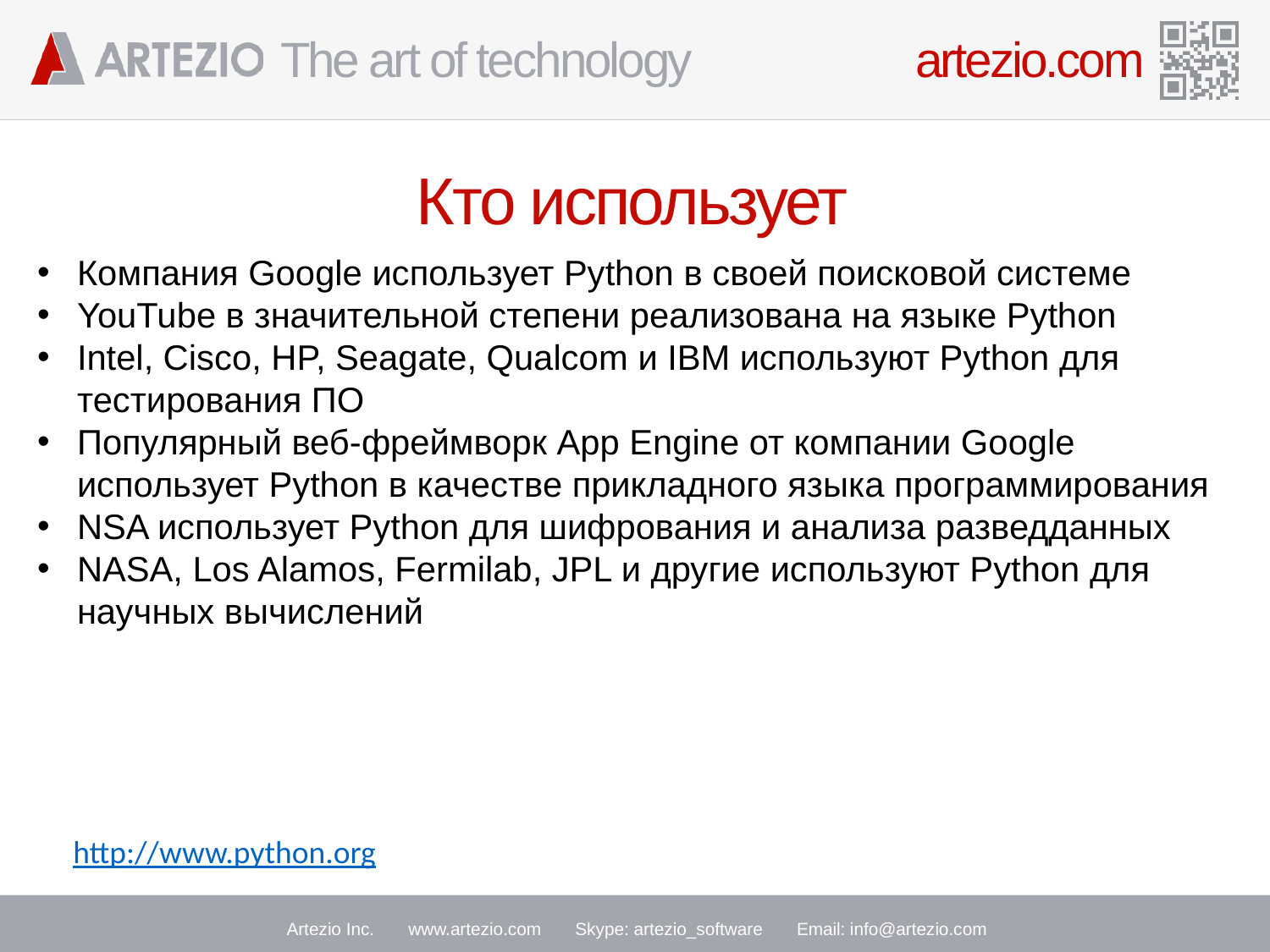

Кто использует
Компания Google использует Python в своей поисковой системе
YouTube в значительной степени реализована на языке Python
Intel, Cisco, HP, Seagate, Qualcom и IBM используют Python для тестирования ПО
Популярный веб-фреймворк App Engine от компании Google использует Python в качестве прикладного языка программирования
NSA использует Python для шифрования и анализа разведданных
NASA, Los Alamos, Fermilab, JPL и другие используют Python для научных вычислений
http://www.python.org